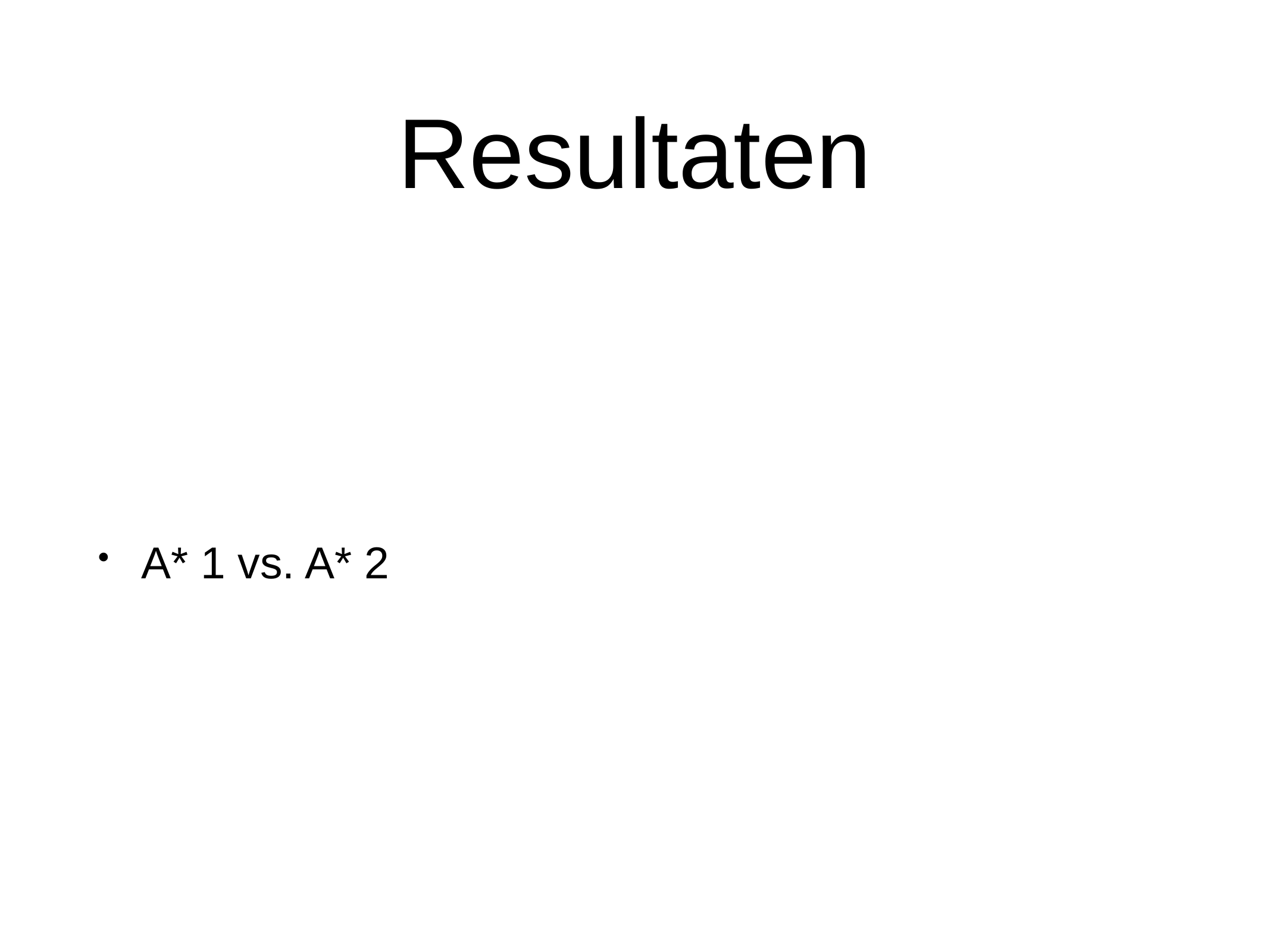

# Resultaten
A* 1 vs. A* 2